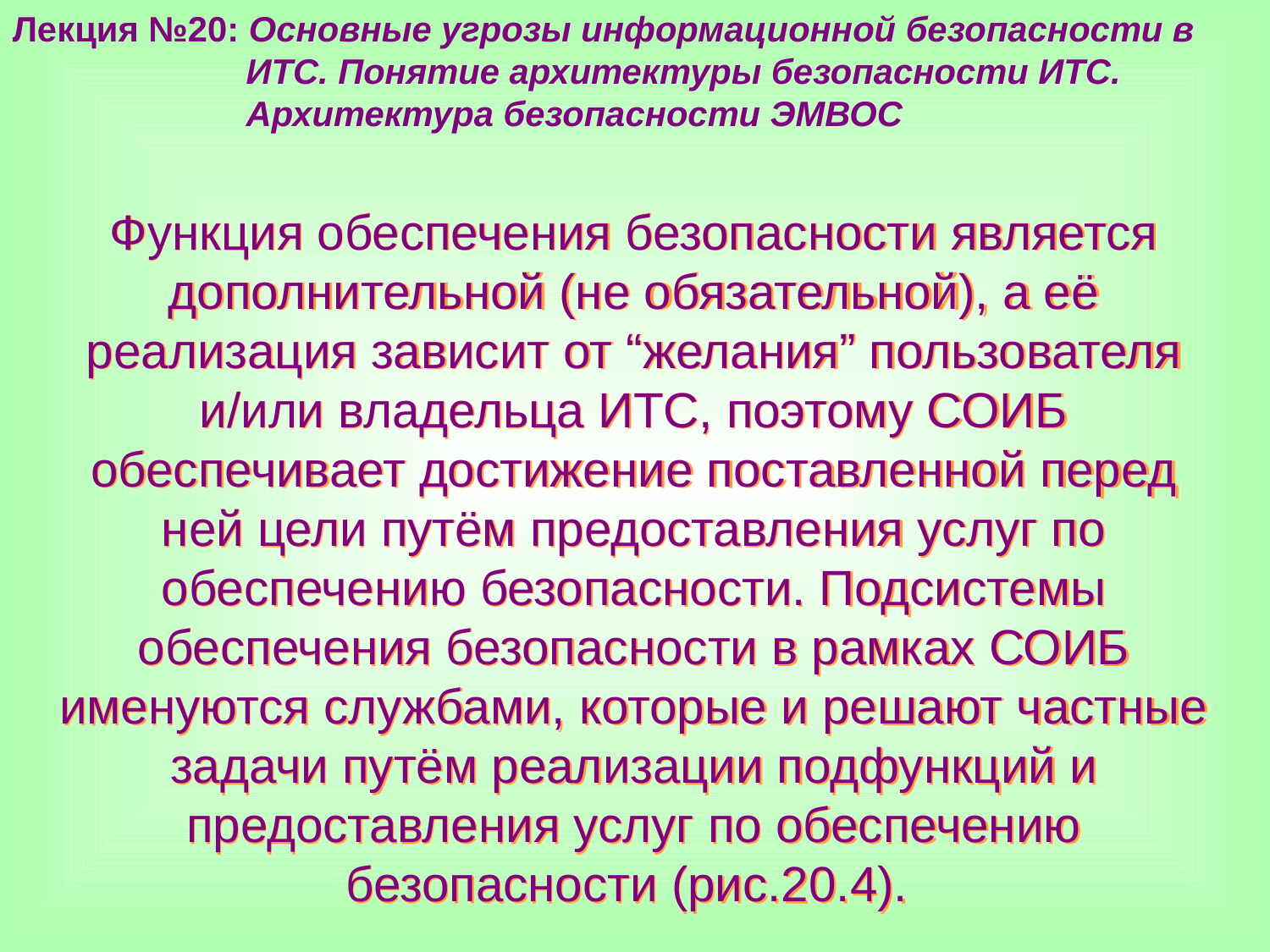

Лекция №20: Основные угрозы информационной безопасности в
                        ИТС. Понятие архитектуры безопасности ИТС.
                        Архитектура безопасности ЭМВОС
Функция обеспечения безопасности является дополнительной (не обязательной), а её реализация зависит от “желания” пользователя и/или владельца ИТС, поэтому СОИБ обеспечивает достижение поставленной перед ней цели путём предоставления услуг по обеспечению безопасности. Подсистемы обеспечения безопасности в рамках СОИБ именуются службами, которые и решают частные задачи путём реализации подфункций и предоставления услуг по обеспечению безопасности (рис.20.4).